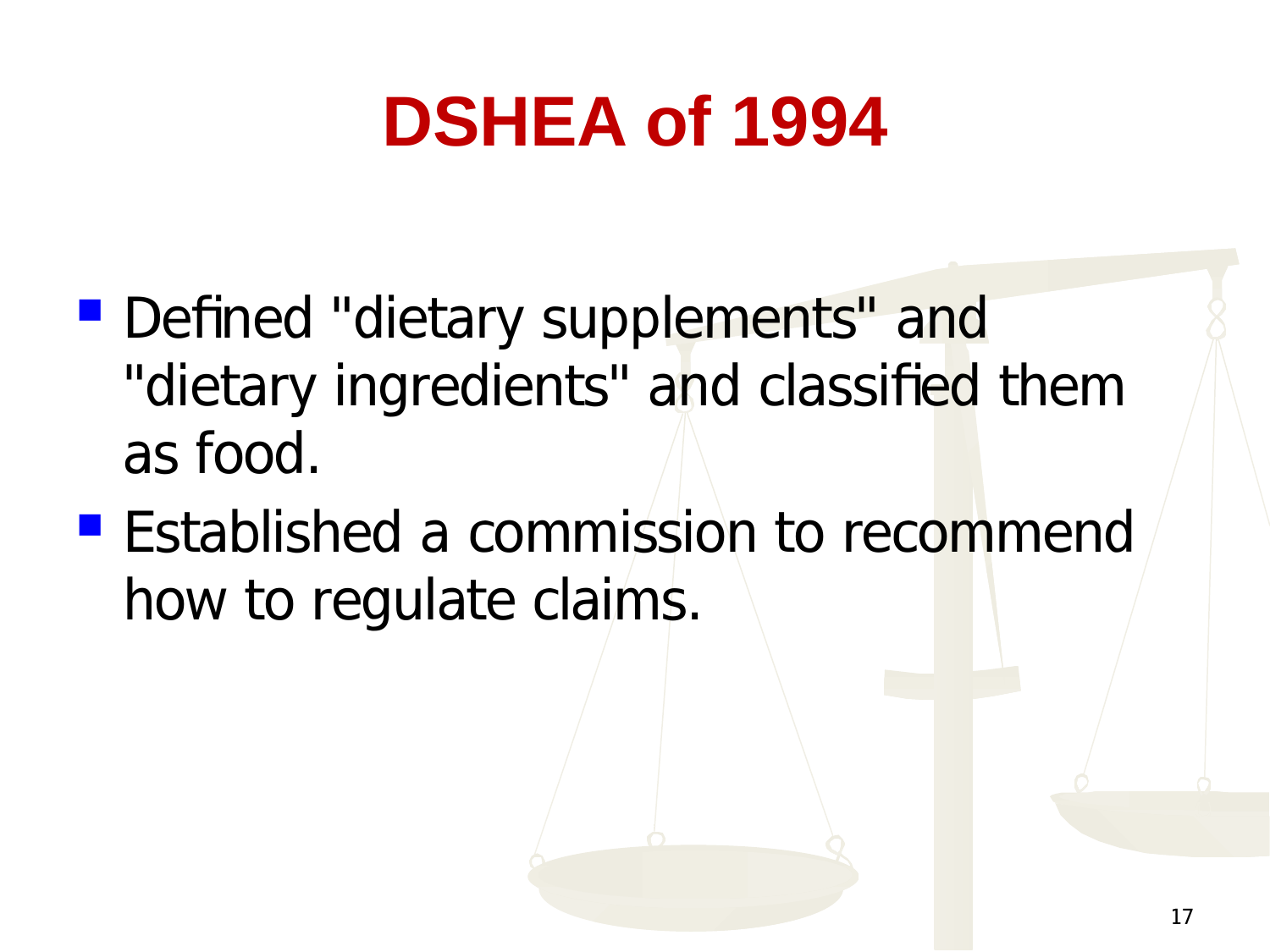

# DSHEA of 1994
Defined "dietary supplements" and "dietary ingredients" and classified them as food.
Established a commission to recommend how to regulate claims.

17